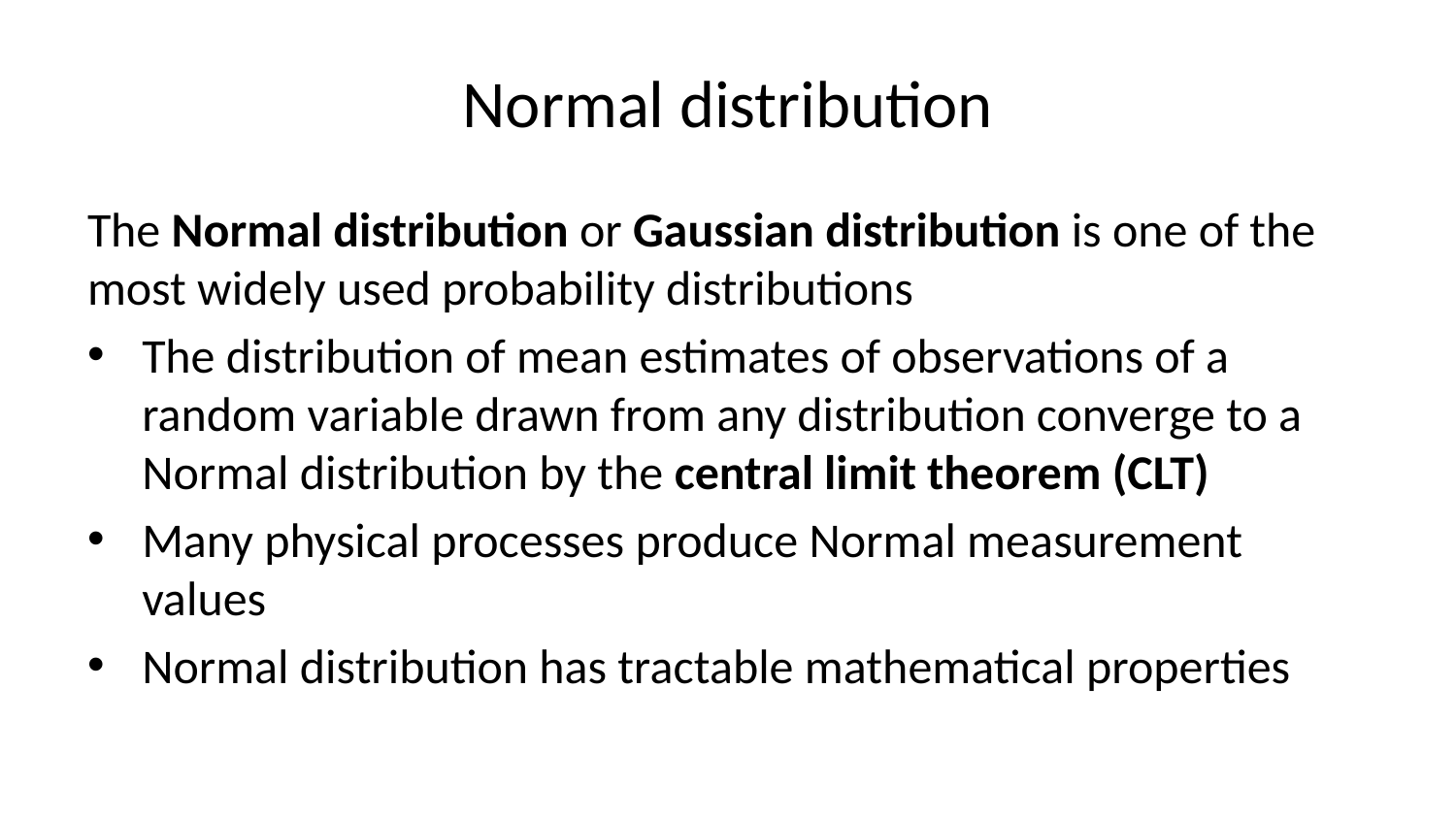

# Normal distribution
The Normal distribution or Gaussian distribution is one of the most widely used probability distributions
The distribution of mean estimates of observations of a random variable drawn from any distribution converge to a Normal distribution by the central limit theorem (CLT)
Many physical processes produce Normal measurement values
Normal distribution has tractable mathematical properties